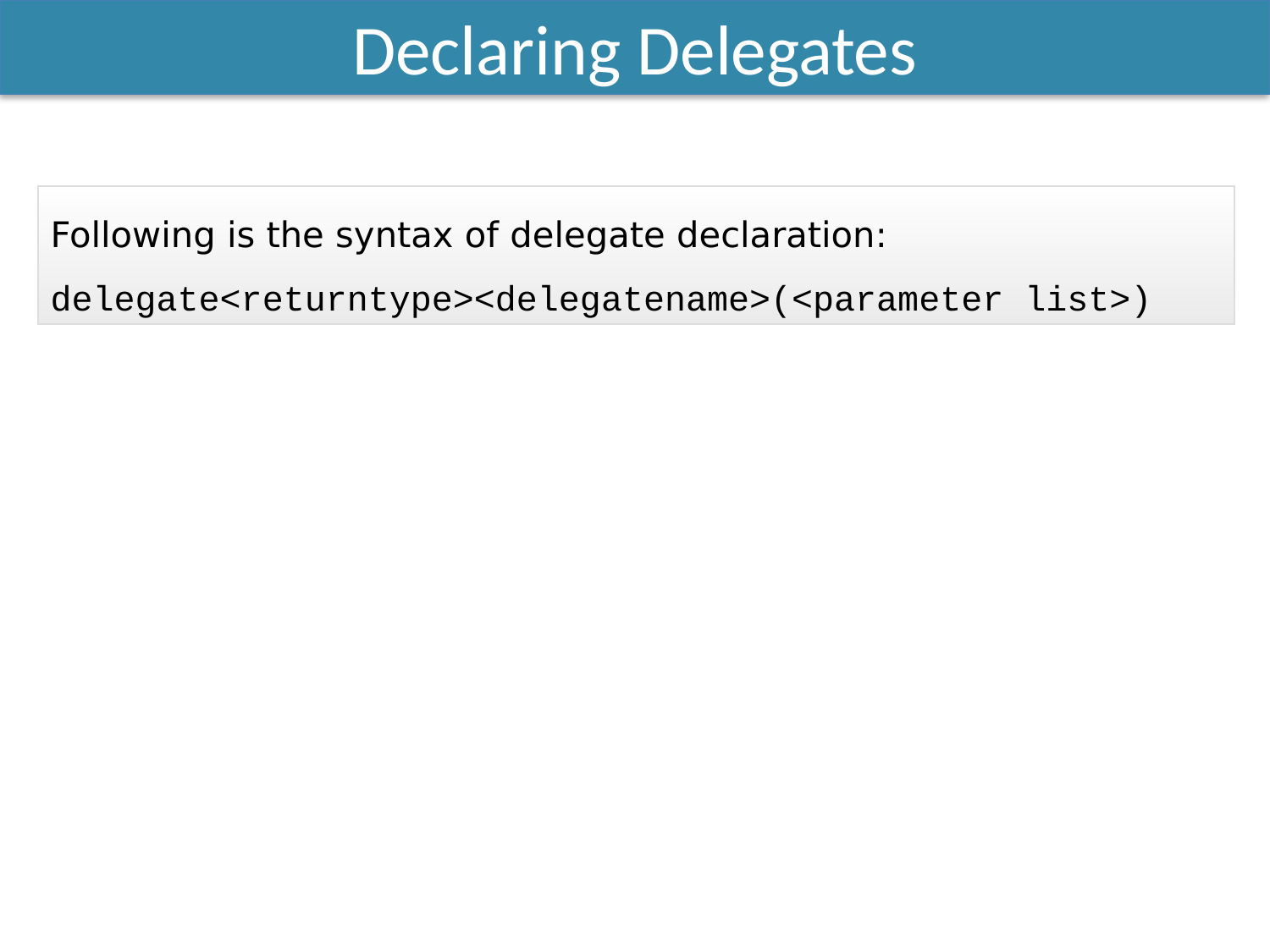

Declaring Delegates
Following is the syntax of delegate declaration:
delegate<returntype><delegatename>(<parameter list>)